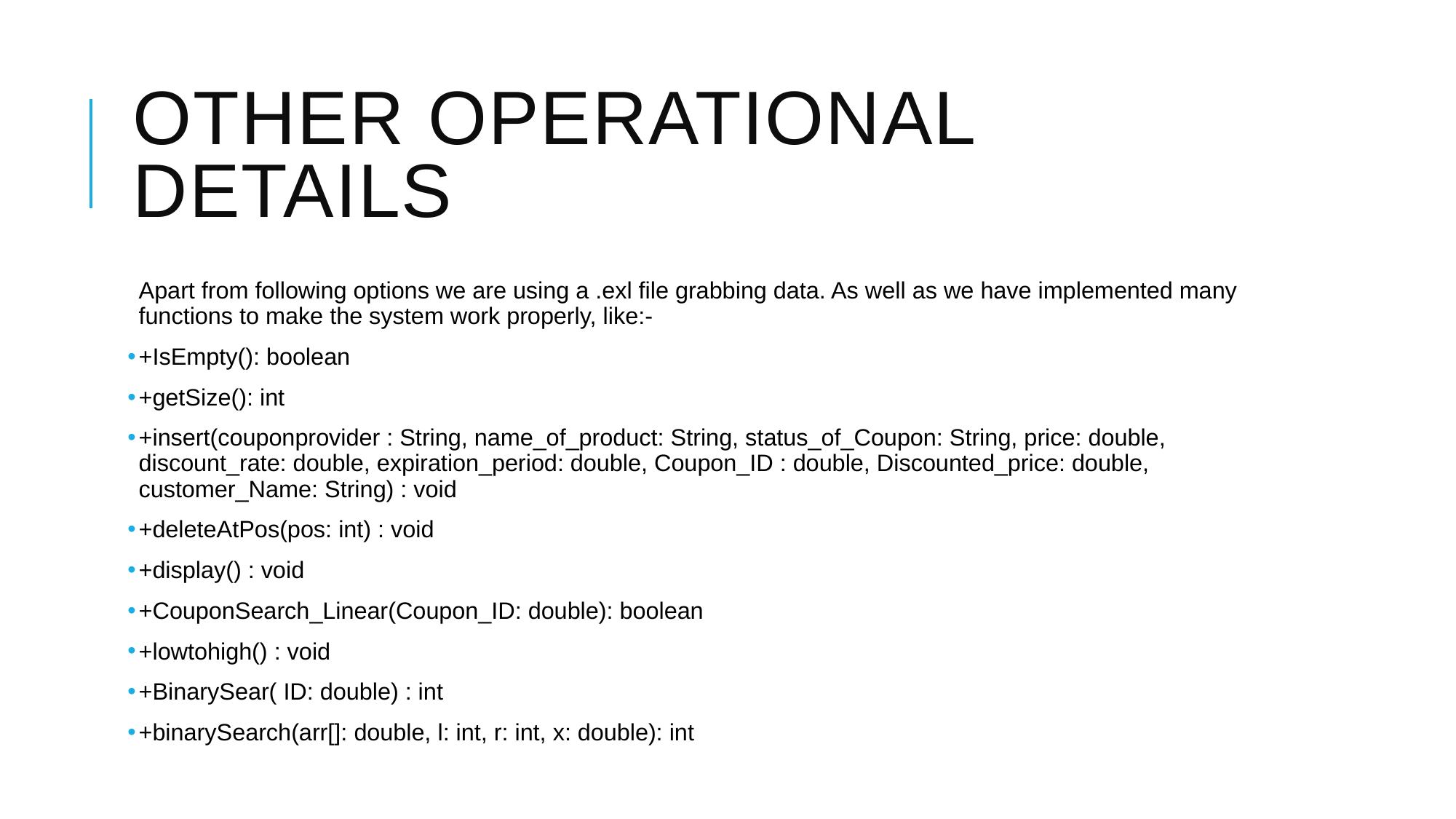

# Other operational details
Apart from following options we are using a .exl file grabbing data. As well as we have implemented many functions to make the system work properly, like:-
+IsEmpty(): boolean
+getSize(): int
+insert(couponprovider : String, name_of_product: String, status_of_Coupon: String, price: double, discount_rate: double, expiration_period: double, Coupon_ID : double, Discounted_price: double,  customer_Name: String) : void
+deleteAtPos(pos: int) : void
+display() : void
+CouponSearch_Linear(Coupon_ID: double): boolean
+lowtohigh() : void
+BinarySear( ID: double) : int
+binarySearch(arr[]: double, l: int, r: int, x: double): int